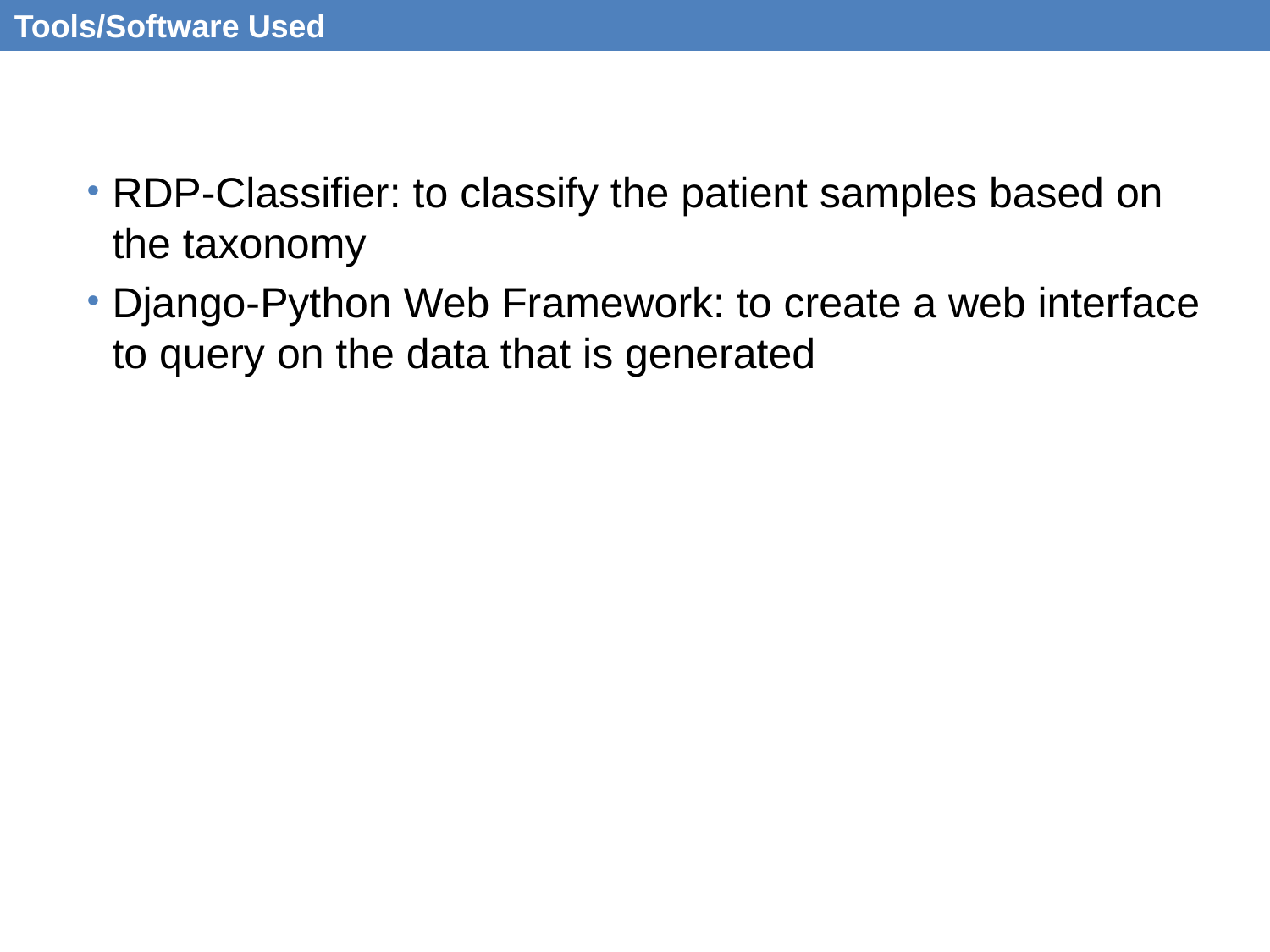

Tools/Software Used
RDP-Classifier: to classify the patient samples based on the taxonomy
Django-Python Web Framework: to create a web interface to query on the data that is generated